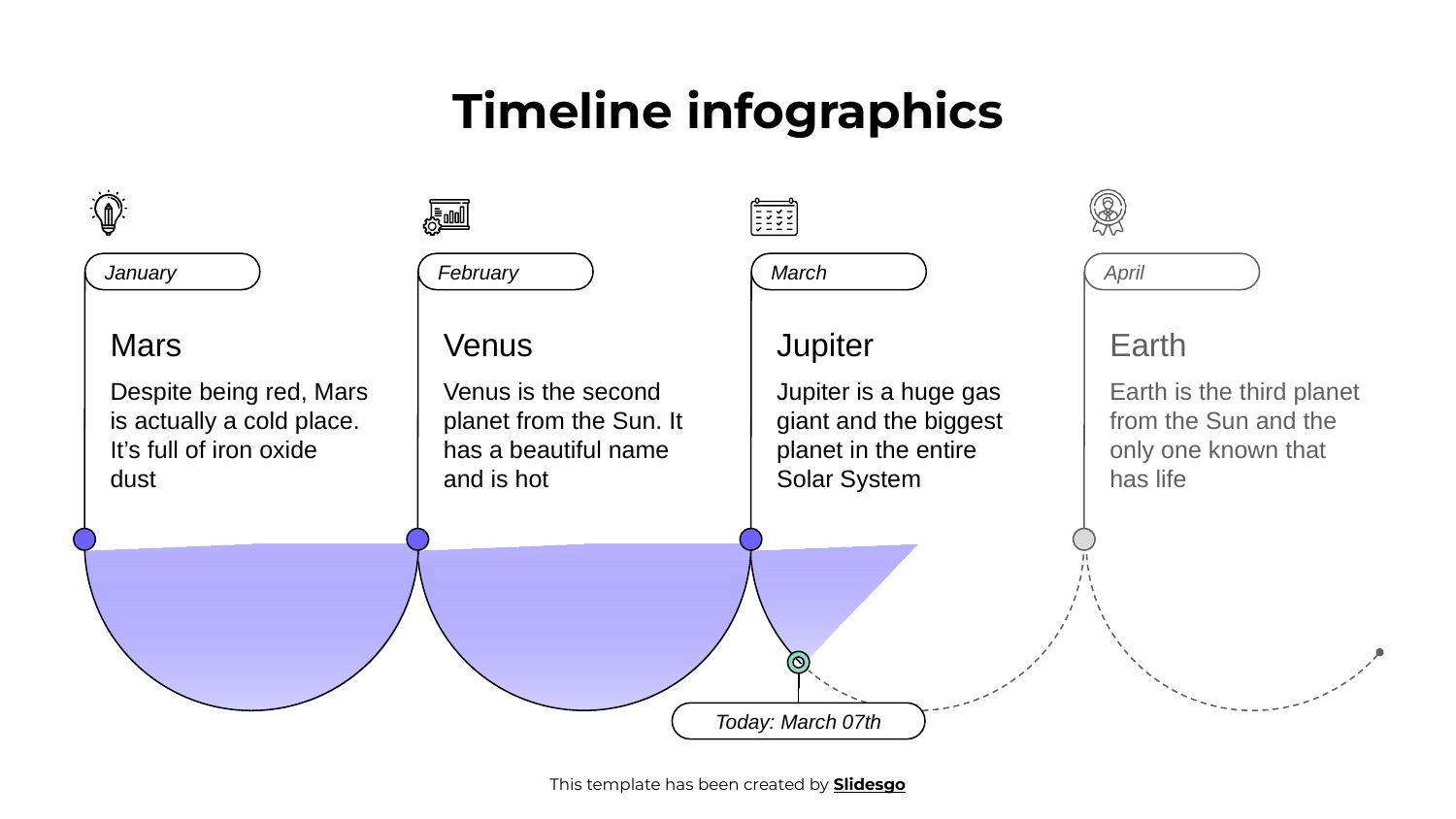

# Timeline infographics

January
February
March
April
Mars
Venus
Jupiter
Earth
Despite being red, Mars is actually a cold place. It’s full of iron oxide dust
Venus is the second planet from the Sun. It has a beautiful name and is hot
Jupiter is a huge gas giant and the biggest planet in the entire Solar System
Earth is the third planet from the Sun and the only one known that has life

Today: March 07th
This template has been created by Slidesgo